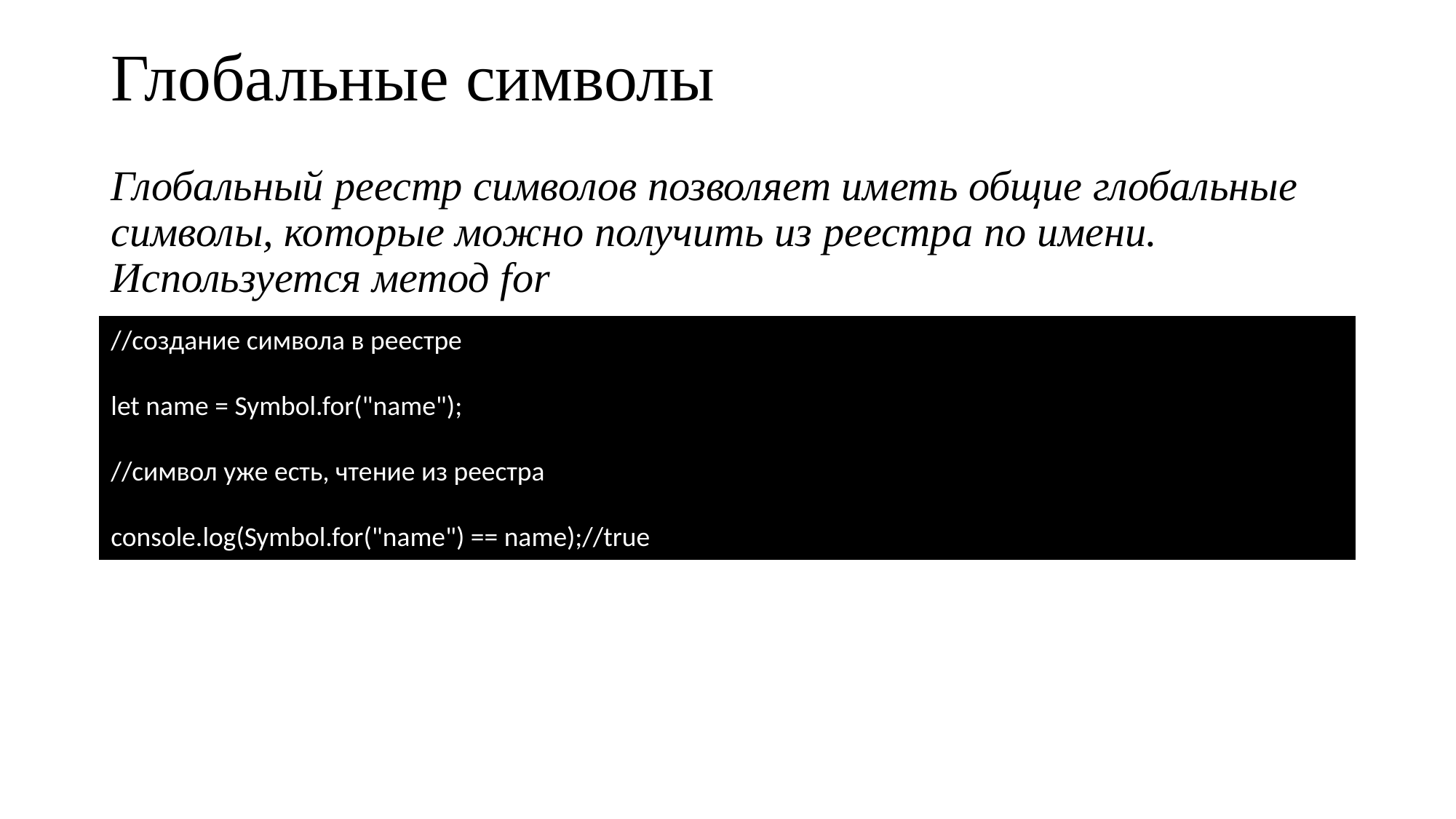

# Глобальные символы
Глобальный реестр символов позволяет иметь общие глобальные символы, которые можно получить из реестра по имени. Используется метод for
//создание символа в реестре

let name = Symbol.for("name");

//символ уже есть, чтение из реестра

console.log(Symbol.for("name") == name);//true